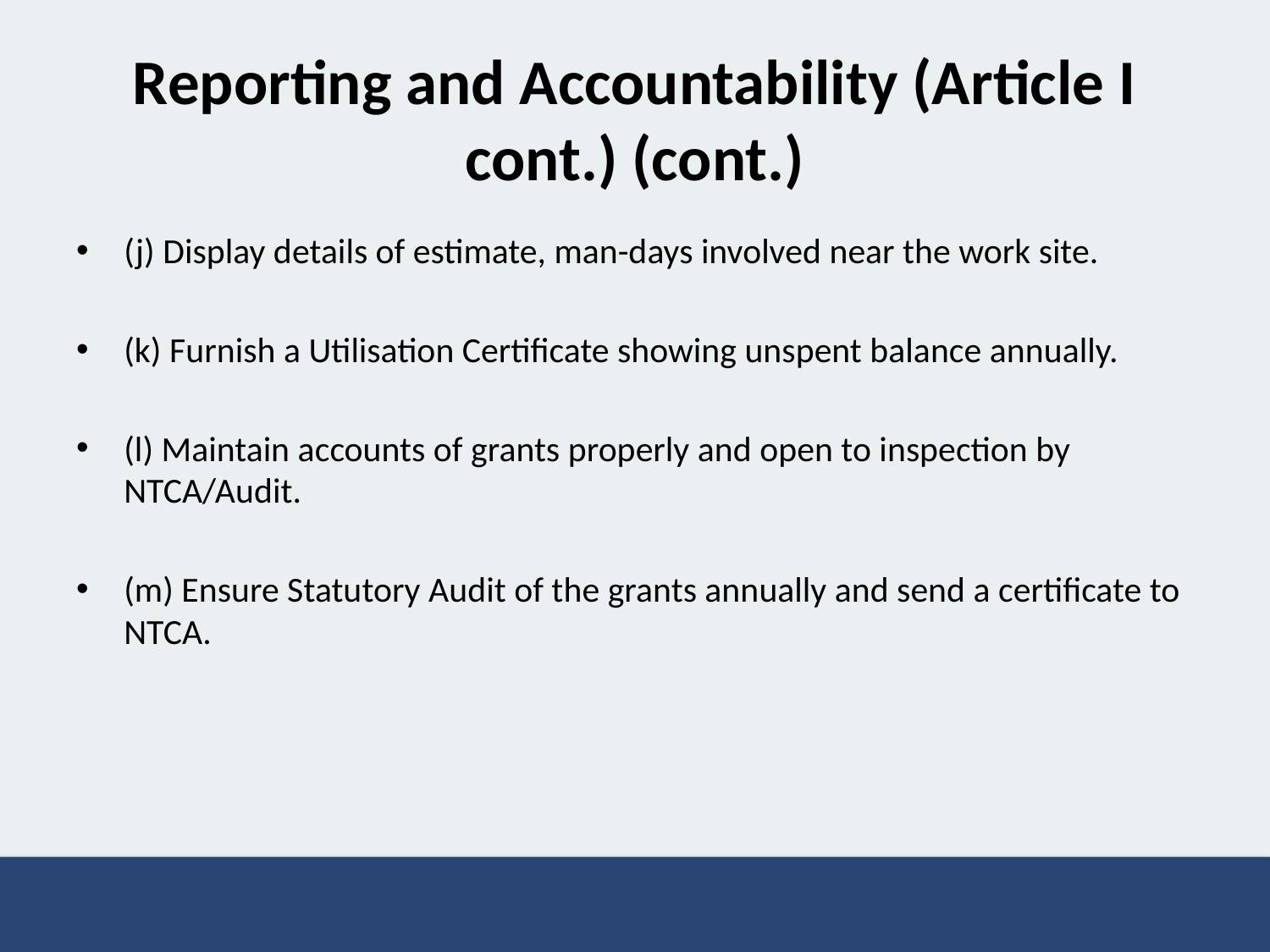

# Reporting and Accountability (Article I cont.) (cont.)
(j) Display details of estimate, man-days involved near the work site.

(k) Furnish a Utilisation Certificate showing unspent balance annually.

(l) Maintain accounts of grants properly and open to inspection by NTCA/Audit.

(m) Ensure Statutory Audit of the grants annually and send a certificate to NTCA.